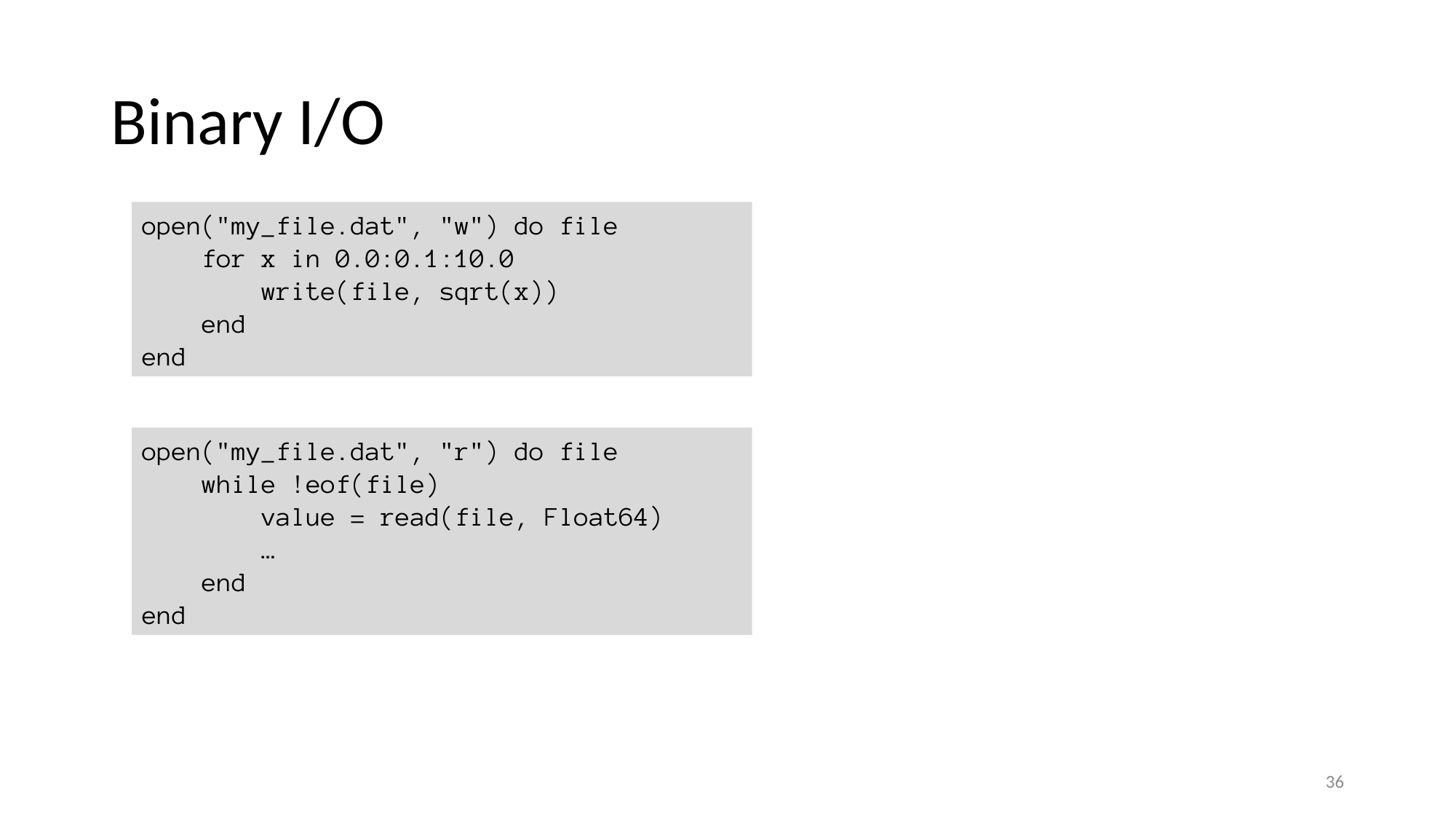

# Binary I/O
open("my_file.dat", "w") do file
    for x in 0.0:0.1:10.0
        write(file, sqrt(x))
    end
end
open("my_file.dat", "r") do file
    while !eof(file)
        value = read(file, Float64)
        …
    end
end
36